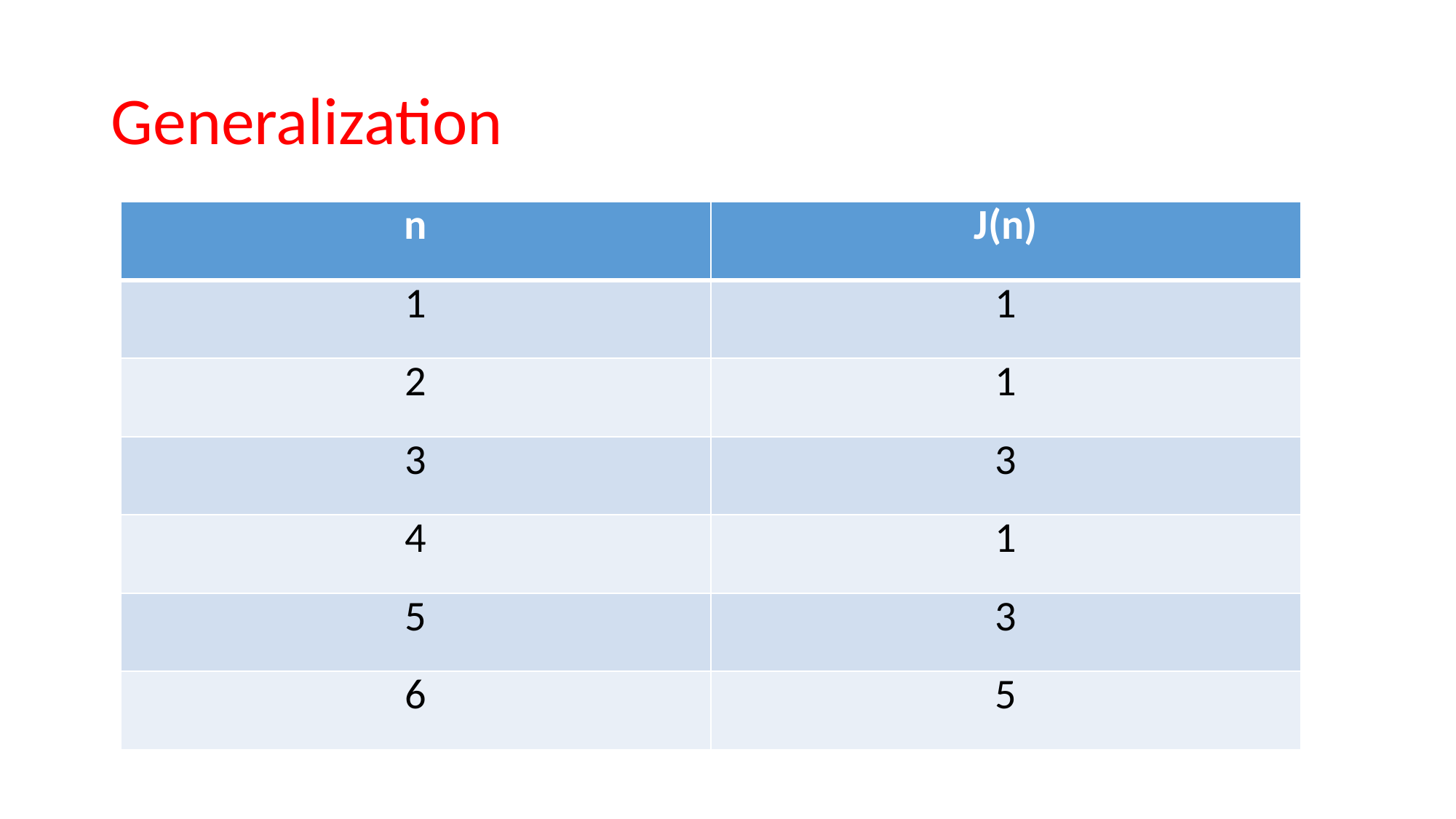

# Generalization
| n | J(n) |
| --- | --- |
| 1 | 1 |
| 2 | 1 |
| 3 | 3 |
| 4 | 1 |
| 5 | 3 |
| 6 | 5 |